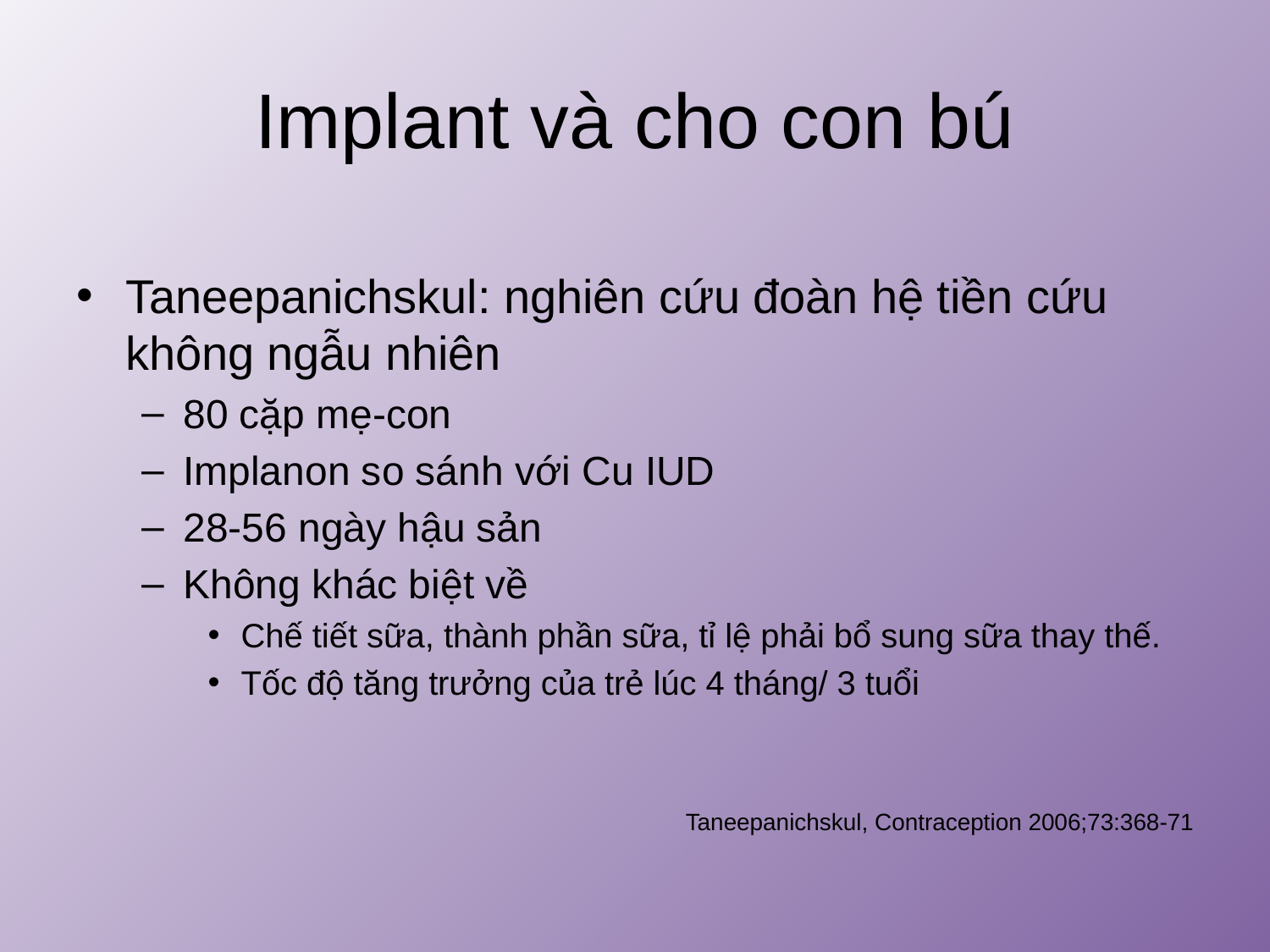

# Implant và cho con bú

Taneepanichskul: nghiên cứu đoàn hệ tiền cứu không ngẫu nhiên
80 cặp mẹ-con
Implanon so sánh với Cu IUD
28-56 ngày hậu sản
Không khác biệt về
Chế tiết sữa, thành phần sữa, tỉ lệ phải bổ sung sữa thay thế.
Tốc độ tăng trưởng của trẻ lúc 4 tháng/ 3 tuổi

Taneepanichskul, Contraception 2006;73:368-71